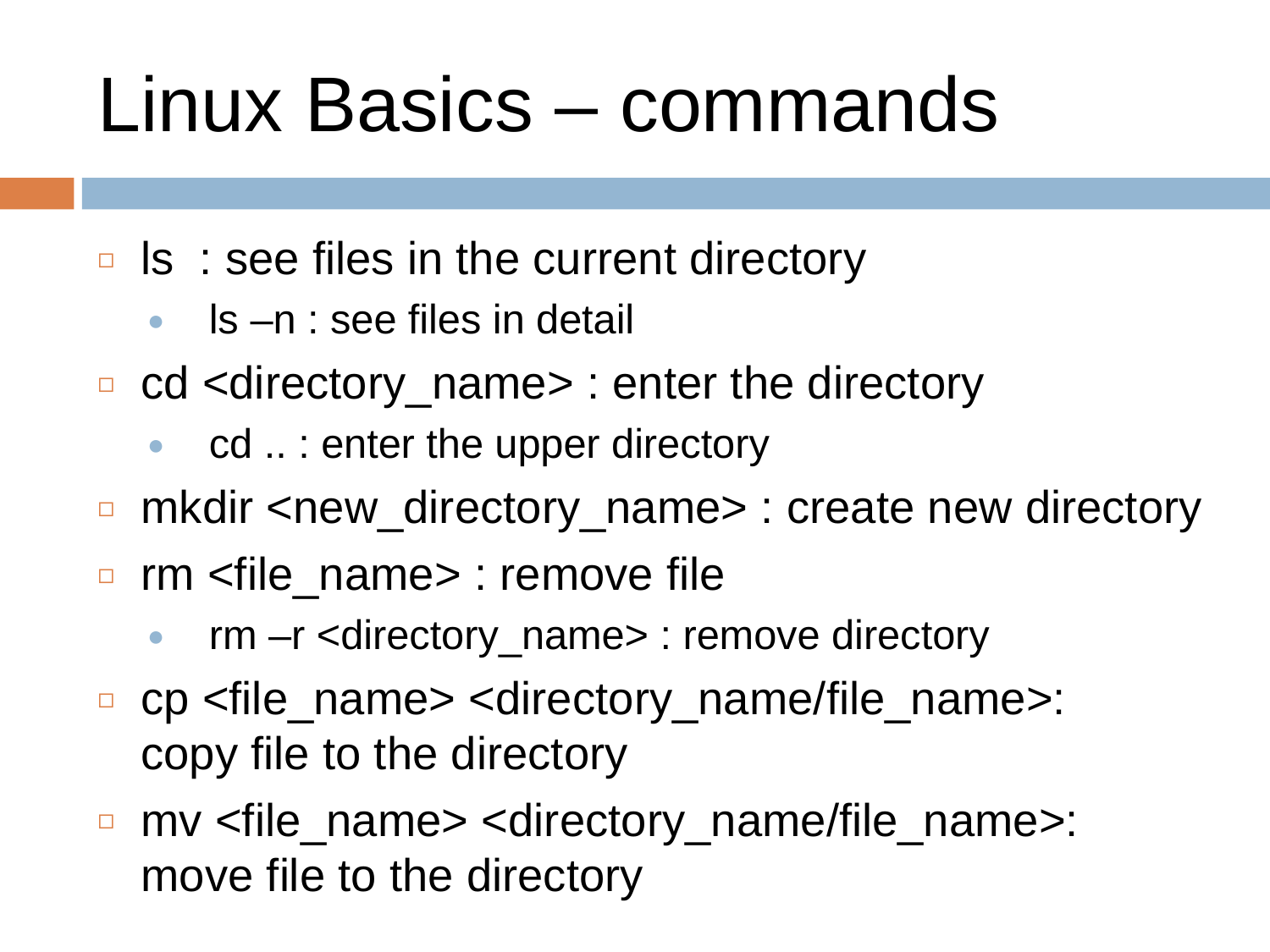

# Linux Basics – commands
ls  : see files in the current directory
ls –n : see files in detail
cd <directory_name> : enter the directory
cd .. : enter the upper directory
mkdir <new_directory_name> : create new directory
rm <file_name> : remove file
rm –r <directory_name> : remove directory
cp <file_name> <directory_name/file_name>:
copy file to the directory
mv <file_name> <directory_name/file_name>:
move file to the directory